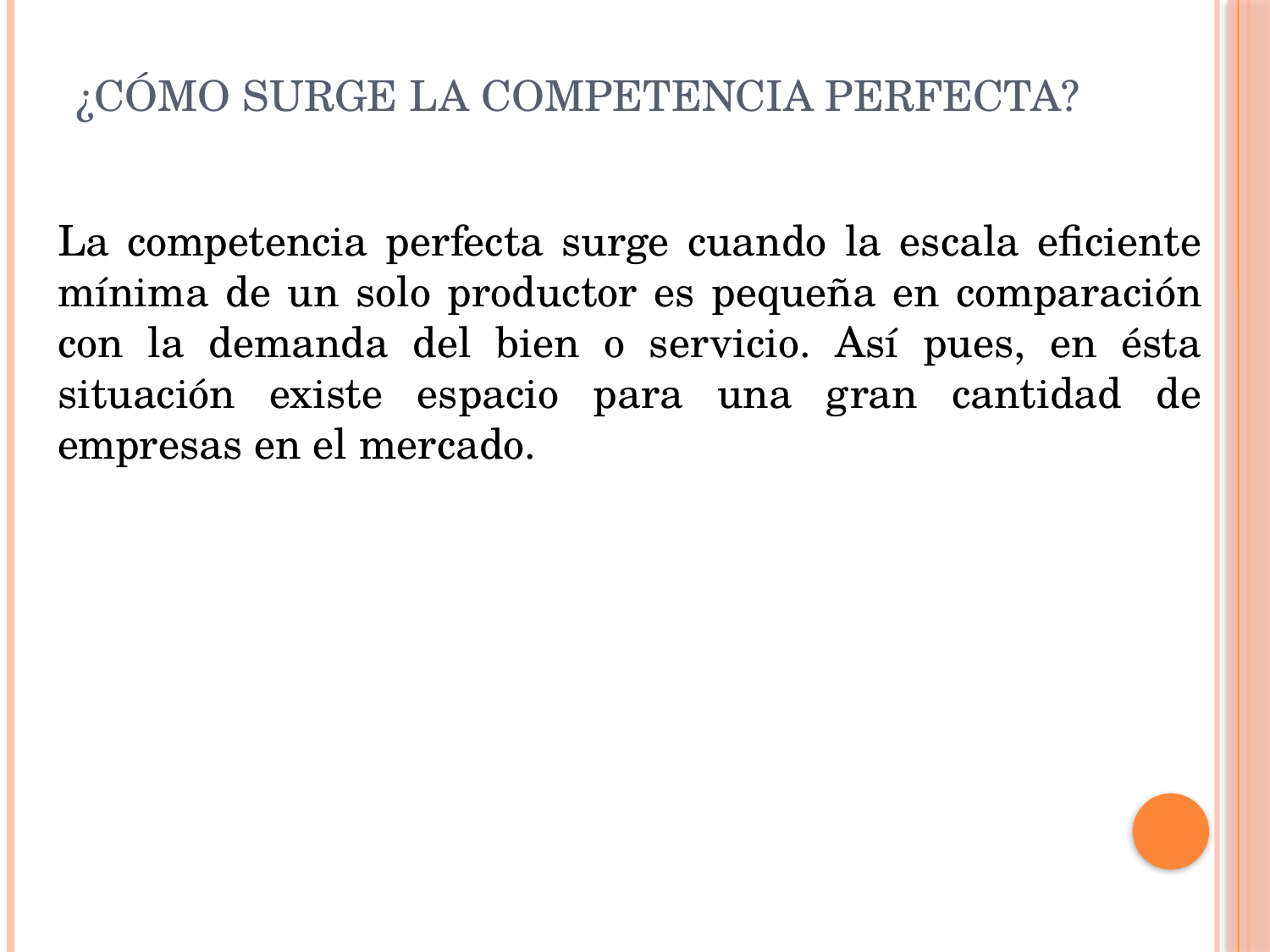

# ¿CÓMO SURGE LA COMPETENCIA PERFECTA?

La competencia perfecta surge cuando la escala eficiente mínima de un solo productor es pequeña en comparación con la demanda del bien o servicio. Así pues, en ésta situación existe espacio para una gran cantidad de empresas en el mercado.